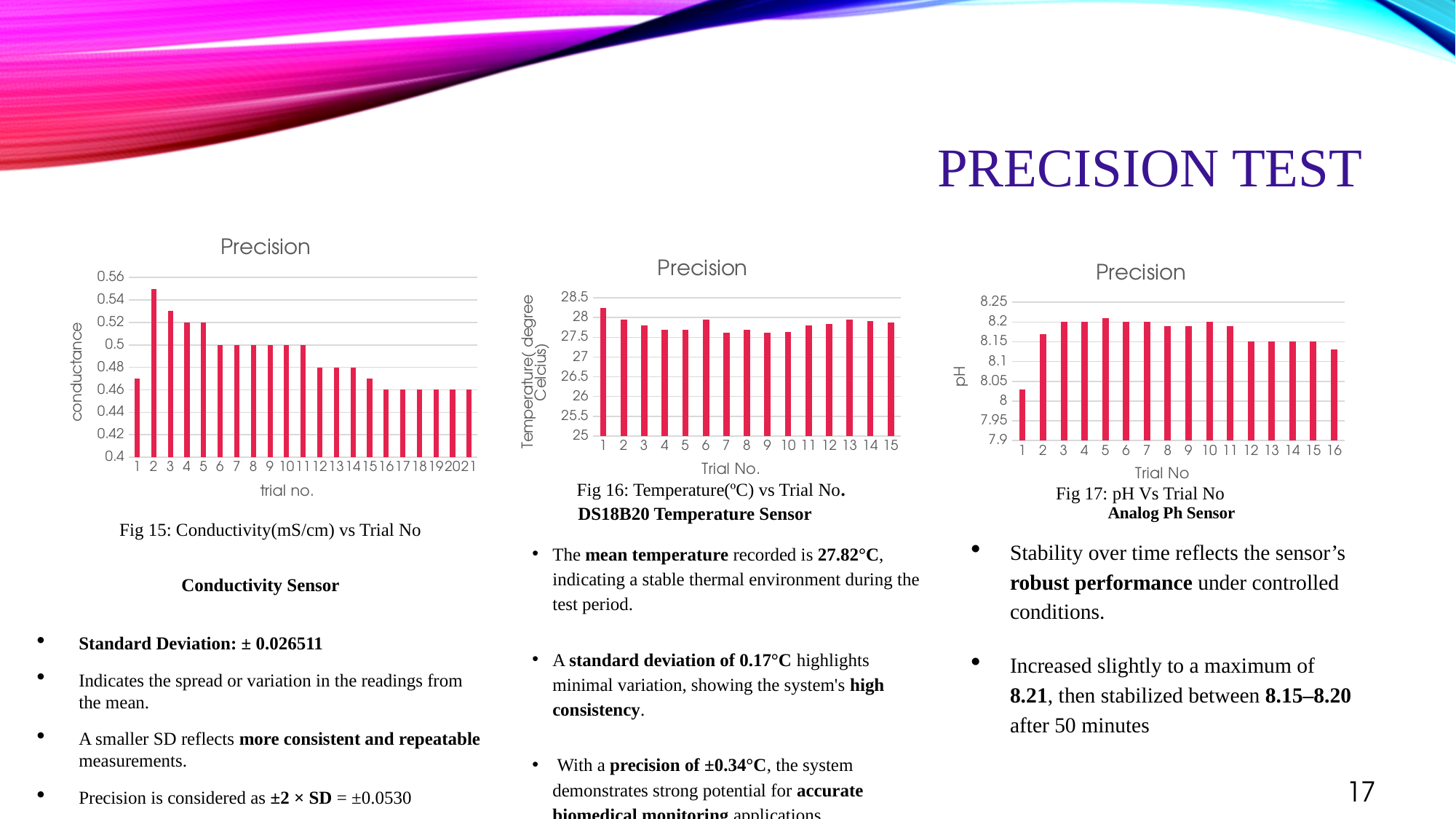

# Precision TEST

### Chart: Precision

| Category | Conductance (mS) |
|---|---|
| 1 | 0.47 |
| 2 | 0.55 |
| 3 | 0.53 |
| 4 | 0.52 |
| 5 | 0.52 |
| 6 | 0.5 |
| 7 | 0.5 |
| 8 | 0.5 |
| 9 | 0.5 |
| 10 | 0.5 |
| 11 | 0.5 |
| 12 | 0.48 |
| 13 | 0.48 |
| 14 | 0.48 |
| 15 | 0.47 |
| 16 | 0.46 |
| 17 | 0.46 |
| 18 | 0.46 |
| 19 | 0.46 |
| 20 | 0.46 |
| 21 | 0.46 |

### Chart: Precision

| Category | Temperature( degree Celcius) |
|---|---|
| 1 | 28.25 |
| 2 | 27.94 |
| 3 | 27.81 |
| 4 | 27.69 |
| 5 | 27.69 |
| 6 | 27.94 |
| 7 | 27.62 |
| 8 | 27.69 |
| 9 | 27.62 |
| 10 | 27.64 |
| 11 | 27.81 |
| 12 | 27.84 |
| 13 | 27.94 |
| 14 | 27.91 |
| 15 | 27.88 |

### Chart: Precision

| Category | pH |
|---|---|
| 1 | 8.03 |
| 2 | 8.17 |
| 3 | 8.2 |
| 4 | 8.2 |
| 5 | 8.21 |
| 6 | 8.2 |
| 7 | 8.2 |
| 8 | 8.19 |
| 9 | 8.19 |
| 10 | 8.2 |
| 11 | 8.19 |
| 12 | 8.15 |
| 13 | 8.15 |
| 14 | 8.15 |
| 15 | 8.15 |
| 16 | 8.13 |
Fig 16: Temperature(ºC) vs Trial No.
Fig 17: pH Vs Trial No
         DS18B20 Temperature Sensor
The mean temperature recorded is 27.82°C, indicating a stable thermal environment during the test period.
A standard deviation of 0.17°C highlights minimal variation, showing the system's high consistency.
 With a precision of ±0.34°C, the system demonstrates strong potential for accurate biomedical monitoring applications

  Analog Ph Sensor
Stability over time reflects the sensor’s robust performance under controlled conditions.
Increased slightly to a maximum of 8.21, then stabilized between 8.15–8.20 after 50 minutes

Conductivity Sensor
Standard Deviation: ± 0.026511
Indicates the spread or variation in the readings from the mean.
A smaller SD reflects more consistent and repeatable measurements.
Precision is considered as ±2 × SD = ±0.0530

Fig 15: Conductivity(mS/cm) vs Trial No
17